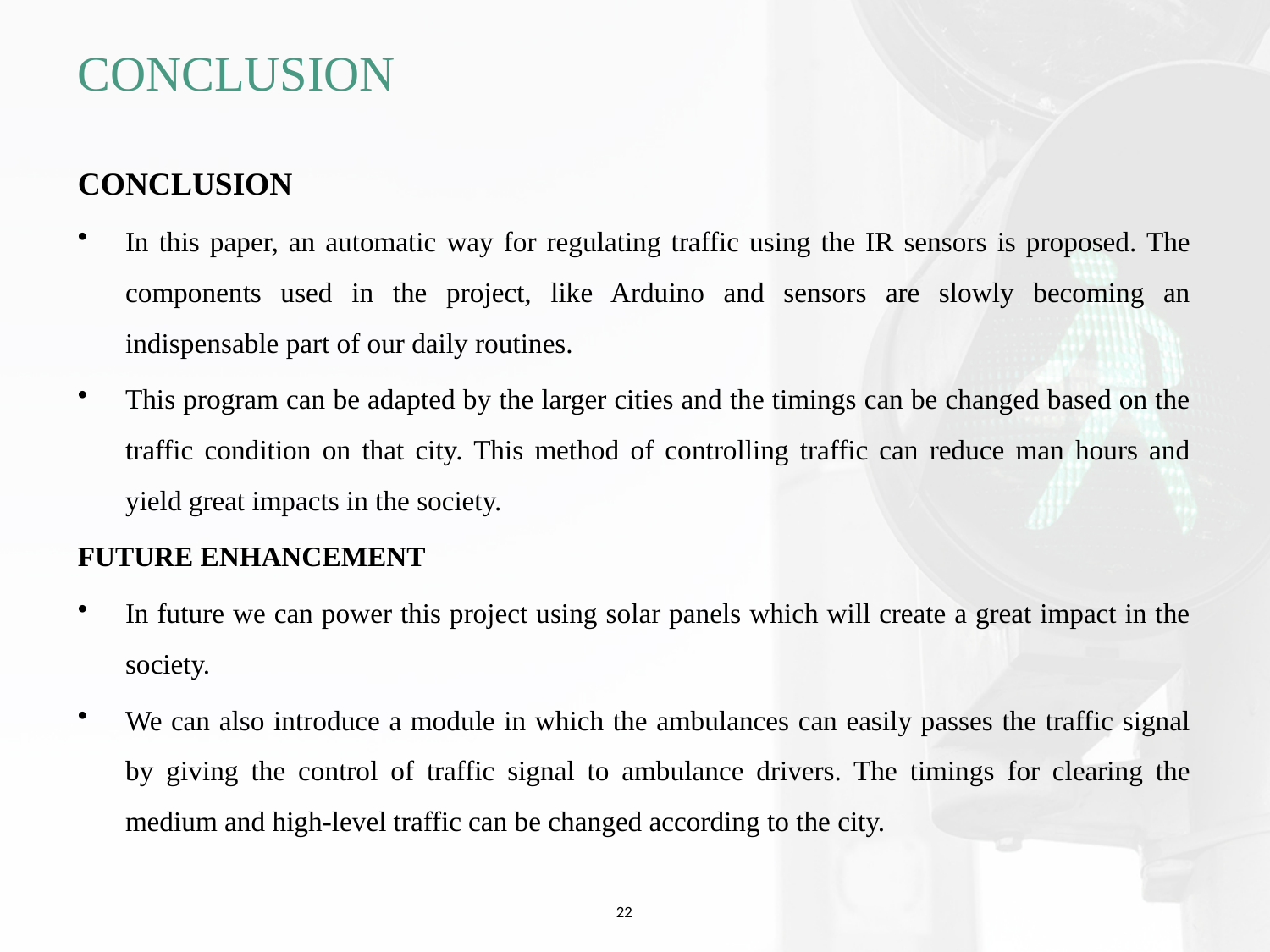

# CONCLUSION
CONCLUSION
In this paper, an automatic way for regulating traffic using the IR sensors is proposed. The components used in the project, like Arduino and sensors are slowly becoming an indispensable part of our daily routines.
This program can be adapted by the larger cities and the timings can be changed based on the traffic condition on that city. This method of controlling traffic can reduce man hours and yield great impacts in the society.
FUTURE ENHANCEMENT
In future we can power this project using solar panels which will create a great impact in the society.
We can also introduce a module in which the ambulances can easily passes the traffic signal by giving the control of traffic signal to ambulance drivers. The timings for clearing the medium and high-level traffic can be changed according to the city.

22